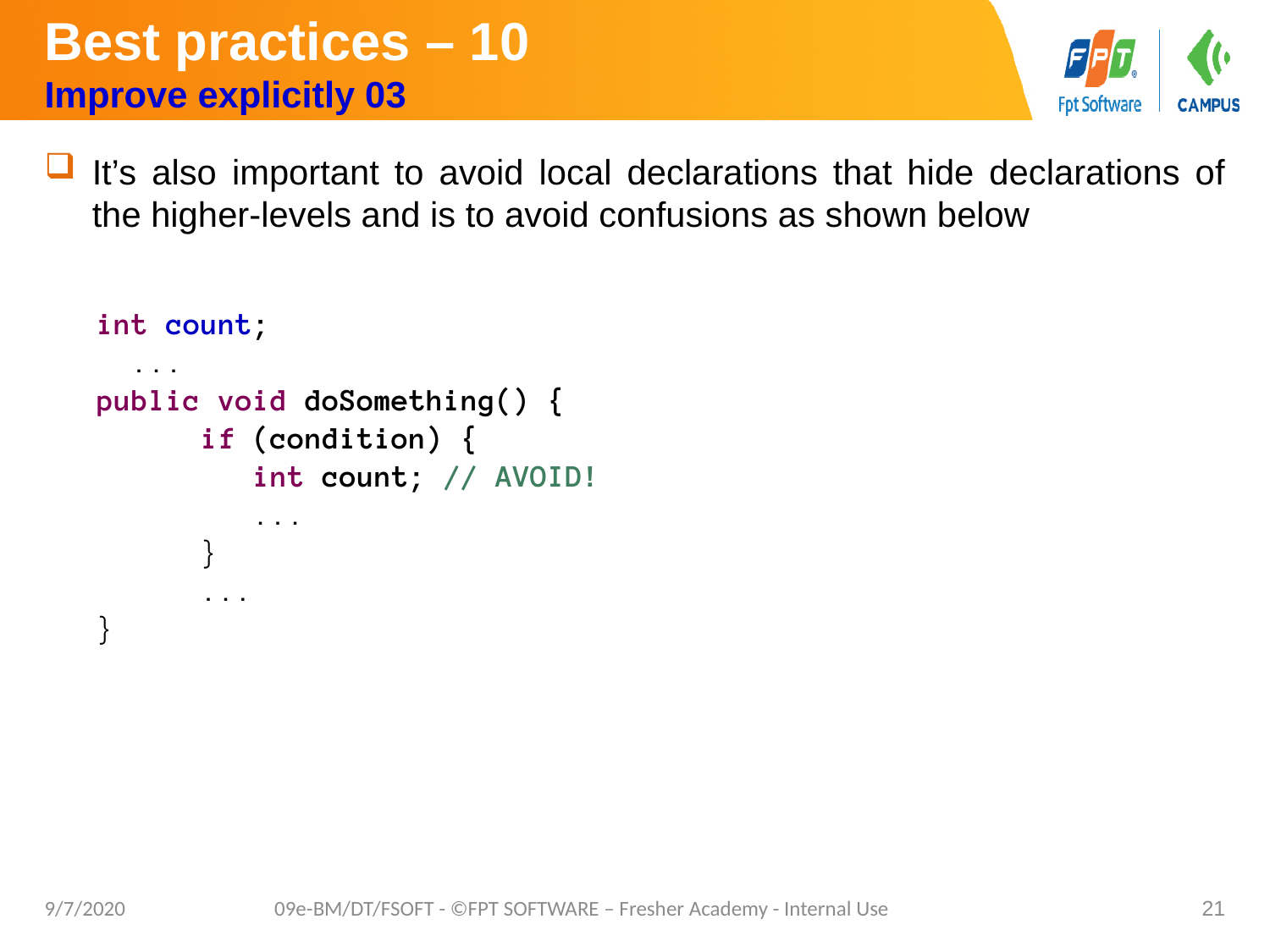

# Best practices – 10 Improve explicitly 03
It’s also important to avoid local declarations that hide declarations of the higher-levels and is to avoid confusions as shown below

int count;
  ...
public void doSomething() {
      if (condition) {
         int count; // AVOID!
         ...
      }
      ...
}
9/7/2020
09e-BM/DT/FSOFT - ©FPT SOFTWARE – Fresher Academy - Internal Use
21